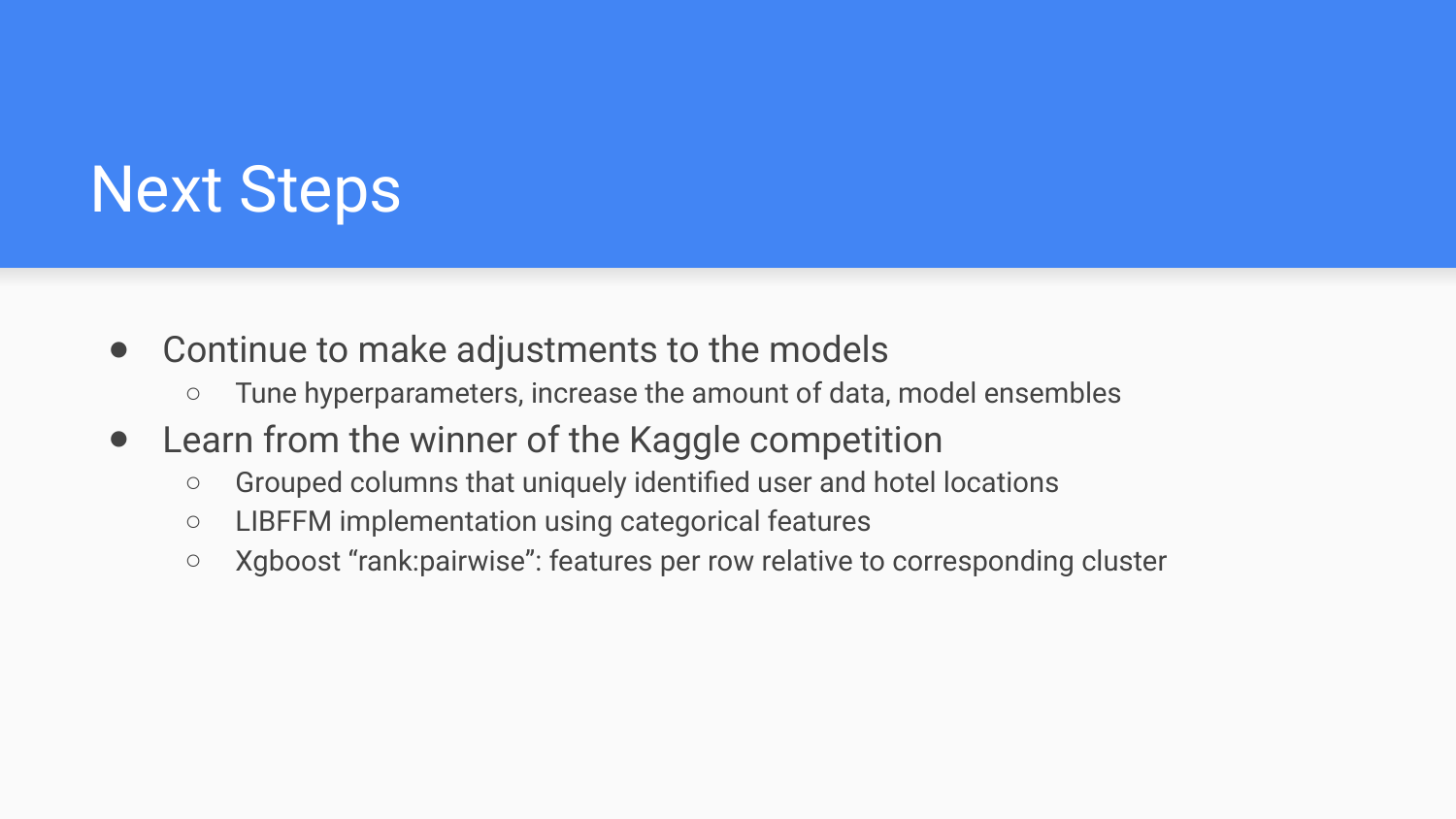

# Next Steps
Continue to make adjustments to the models
Tune hyperparameters, increase the amount of data, model ensembles
Learn from the winner of the Kaggle competition
Grouped columns that uniquely identified user and hotel locations
LIBFFM implementation using categorical features
Xgboost “rank:pairwise”: features per row relative to corresponding cluster